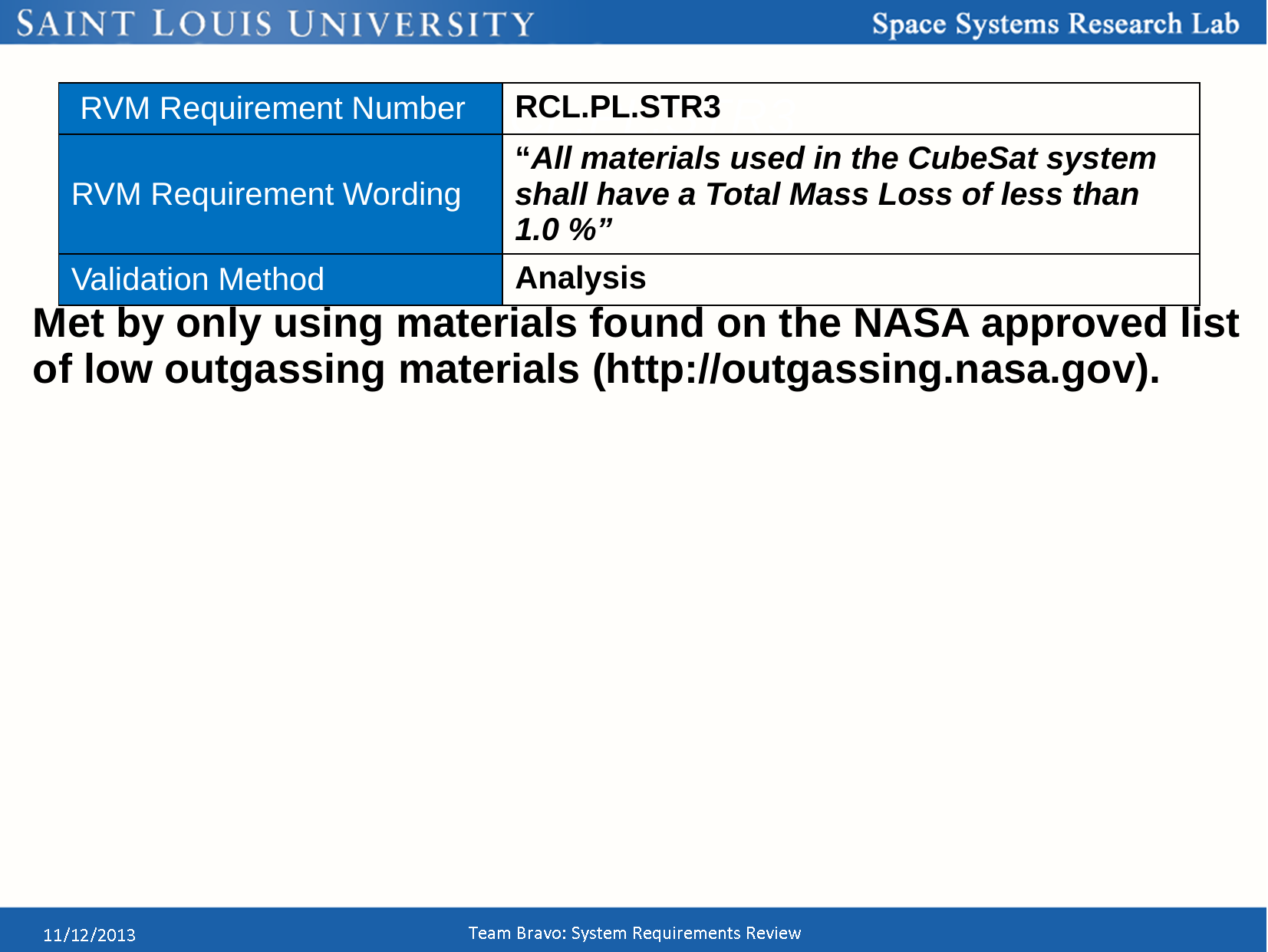

# RCL.PL.STR3
| RVM Requirement Number | RCL.PL.STR3 |
| --- | --- |
| RVM Requirement Wording | “All materials used in the CubeSat system shall have a Total Mass Loss of less than 1.0 %” |
| Validation Method | Analysis |
Met by only using materials found on the NASA approved list of low outgassing materials (http://outgassing.nasa.gov).